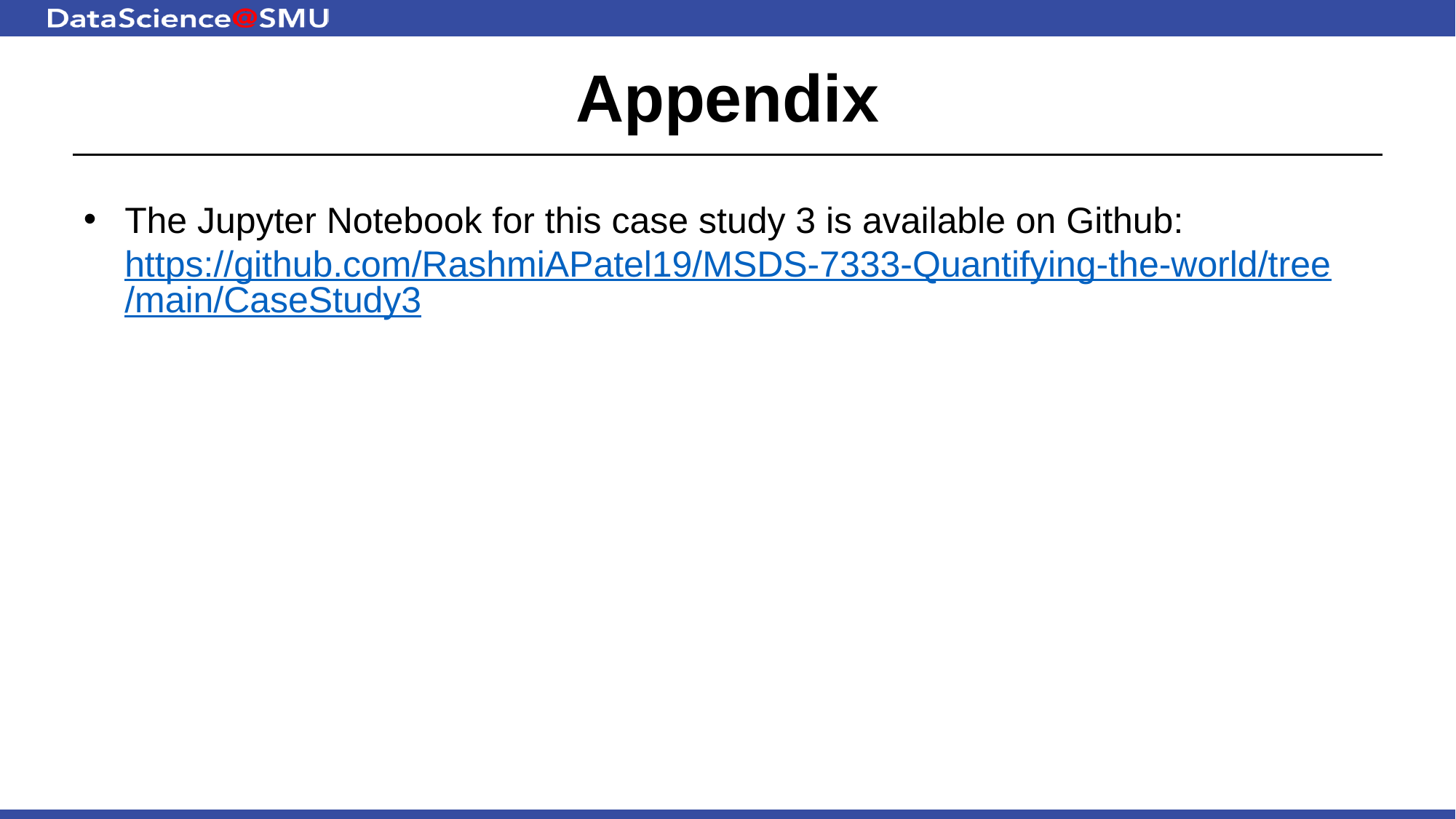

# Appendix
The Jupyter Notebook for this case study 3 is available on Github: https://github.com/RashmiAPatel19/MSDS-7333-Quantifying-the-world/tree/main/CaseStudy3